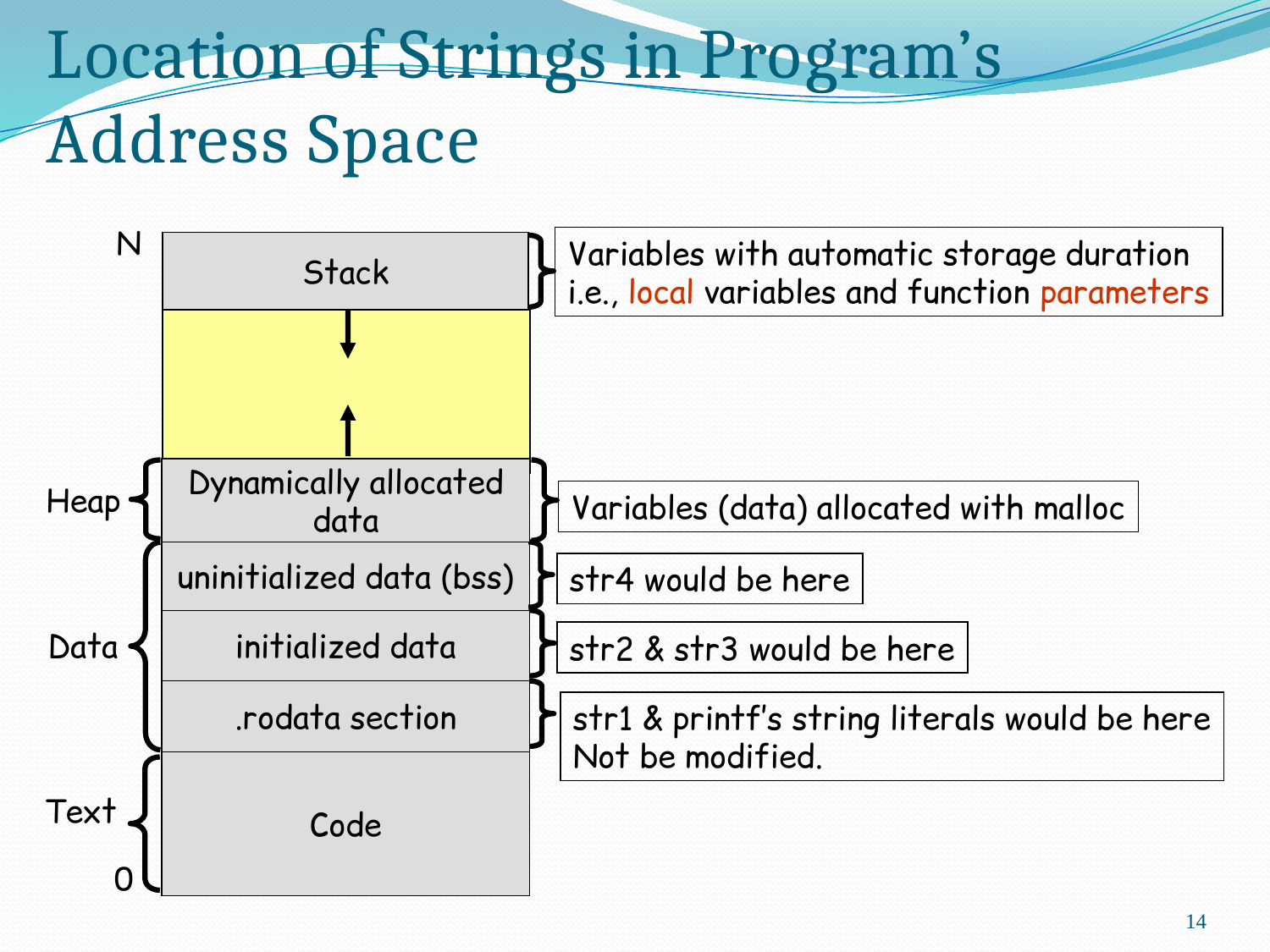

# Location of Strings in Program’s Address Space
N
Variables with automatic storage duration
i.e., local variables and function parameters
Stack

Dynamically allocated
data

Heap
Variables (data) allocated with malloc
uninitialized data (bss)

str4 would be here
initialized data

Data
str2 & str3 would be here
.rodata section

str1 & printf’s string literals would be here
Not be modified.
Code

Text
0
14